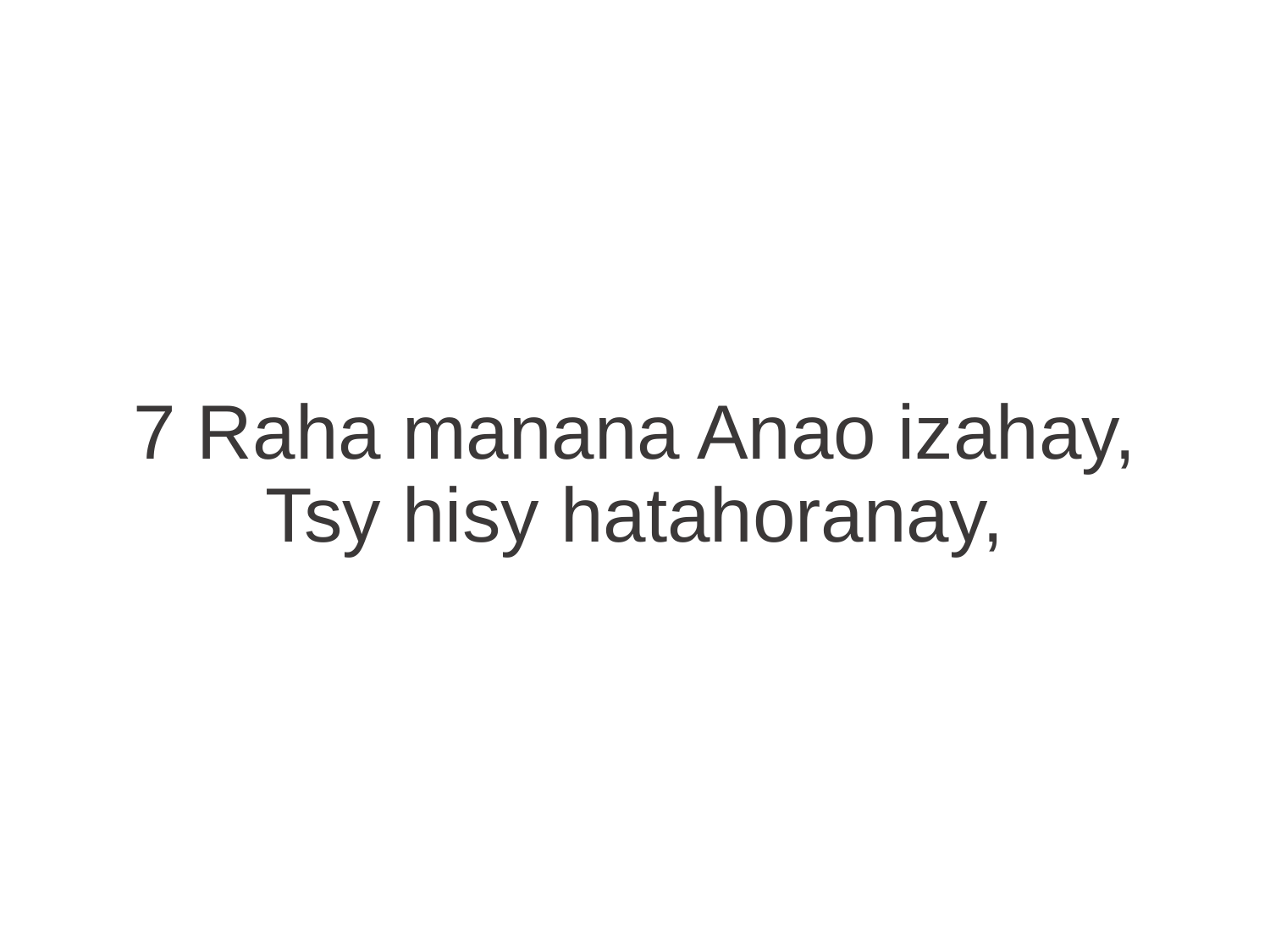

7 Raha manana Anao izahay,
Tsy hisy hatahoranay,